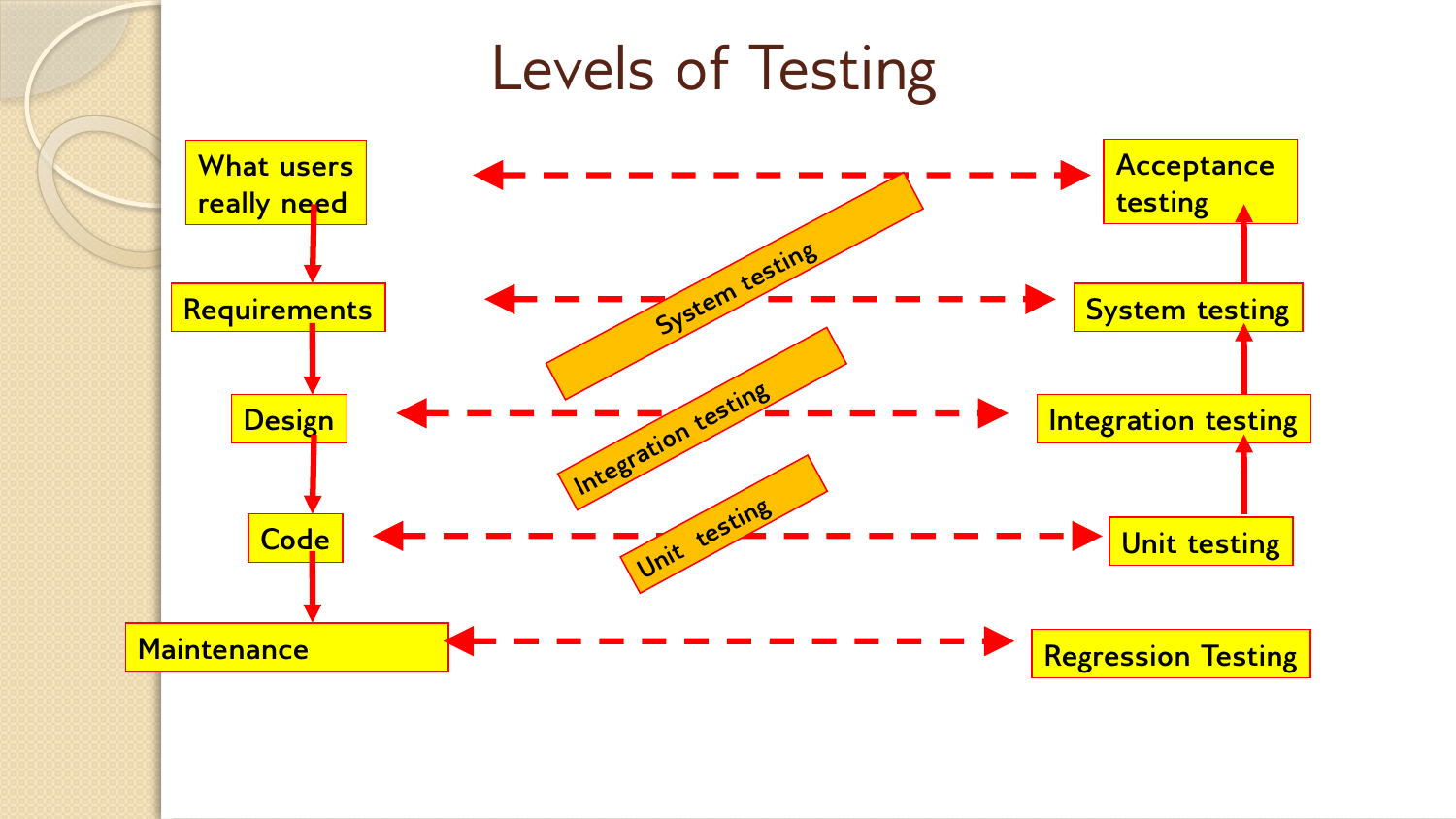

# Levels of Testing
Acceptance
testing
What users
really need

Requirements
System testing

Design
Integration testing

Code
Unit testing

Maintenance
Regression Testing

System testing
Integration testing
Unit  testing